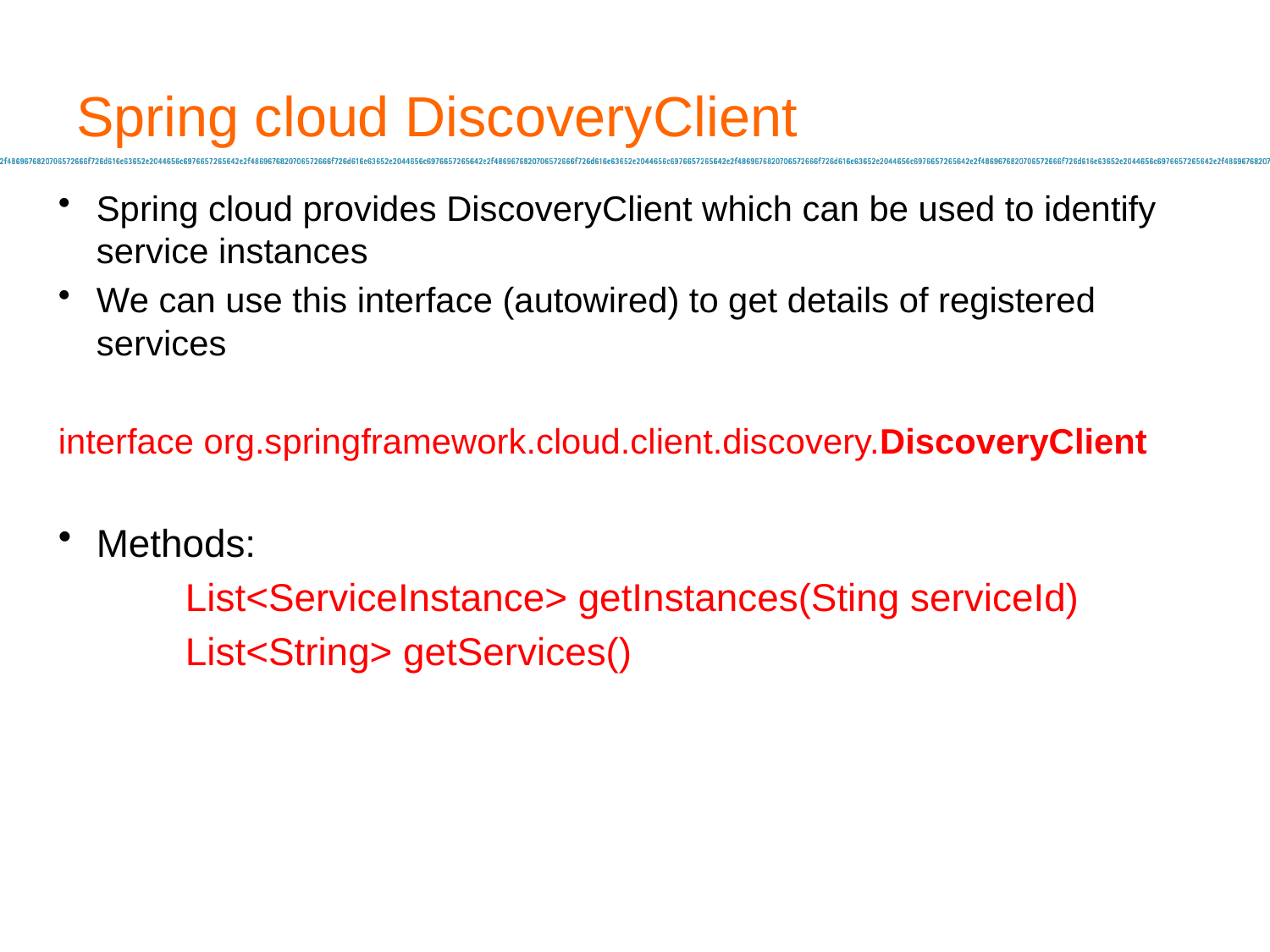

# Spring cloud DiscoveryClient
Spring cloud provides DiscoveryClient which can be used to identify service instances
We can use this interface (autowired) to get details of registered services

interface org.springframework.cloud.client.discovery.DiscoveryClient

Methods:
	List<ServiceInstance> getInstances(Sting serviceId)
	List<String> getServices()